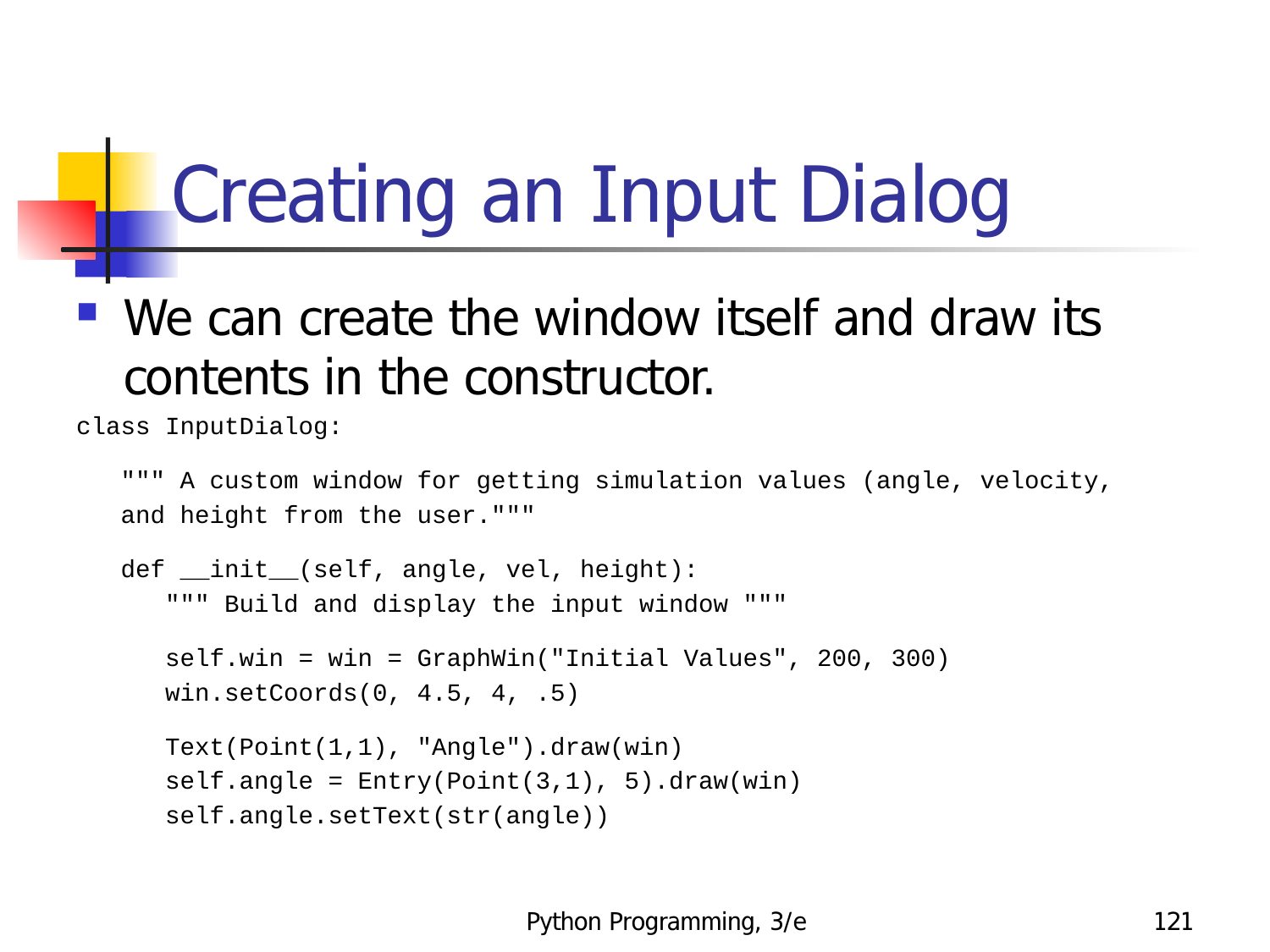

# Creating an Input Dialog
We can create the window itself and draw its contents in the constructor.
class InputDialog:

   """ A custom window for getting simulation values (angle, velocity,
   and height from the user."""

   def __init__(self, angle, vel, height):
      """ Build and display the input window """

      self.win = win = GraphWin("Initial Values", 200, 300)
      win.setCoords(0, 4.5, 4, .5)

      Text(Point(1,1), "Angle").draw(win)
      self.angle = Entry(Point(3,1), 5).draw(win)
      self.angle.setText(str(angle))
Python Programming, 3/e
121